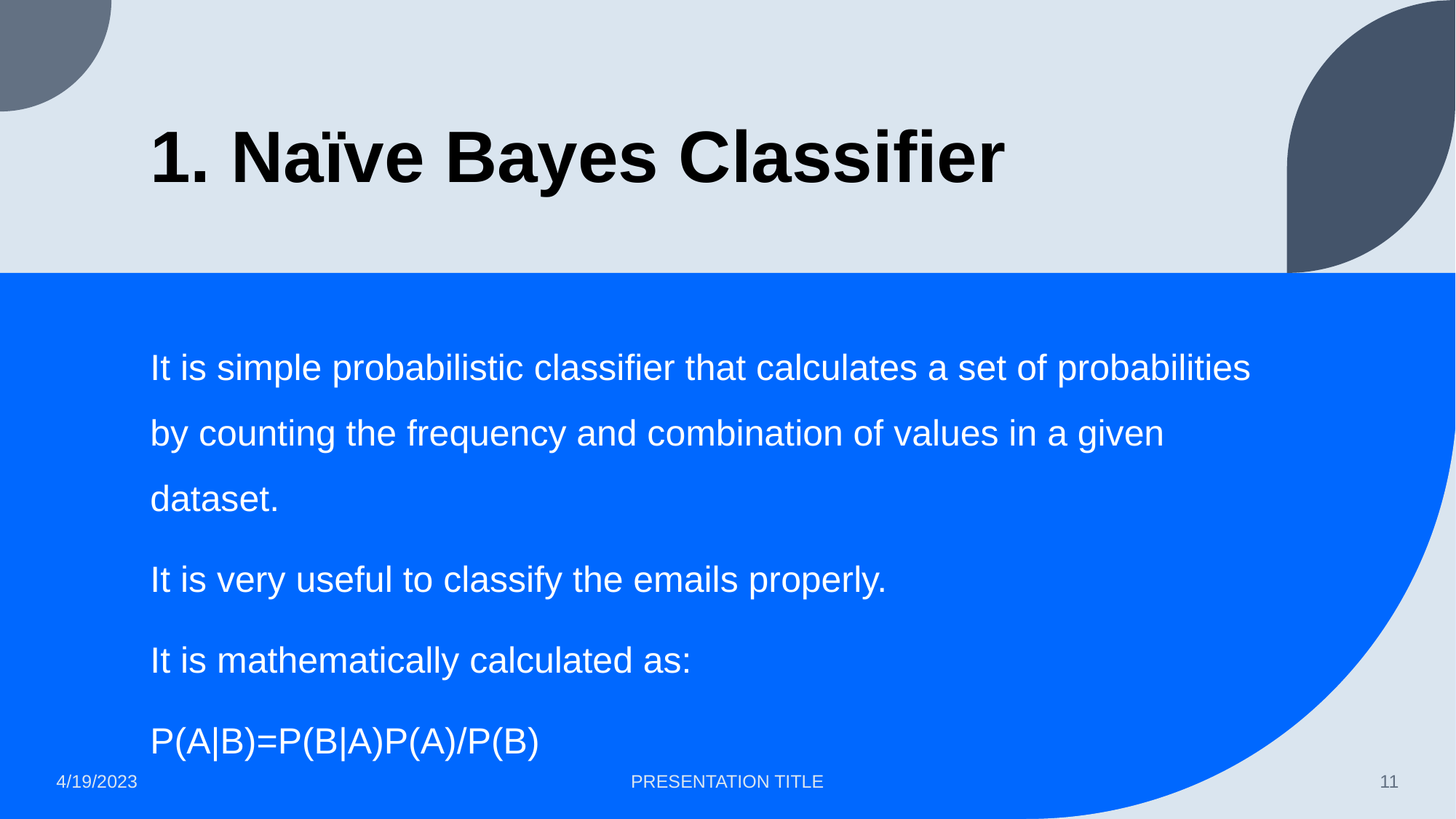

# 1. Naïve Bayes Classifier
It is simple probabilistic classifier that calculates a set of probabilities by counting the frequency and combination of values in a given dataset.
It is very useful to classify the emails properly.
It is mathematically calculated as:
P(A|B)=P(B|A)P(A)/P(B)
4/19/2023
PRESENTATION TITLE
11